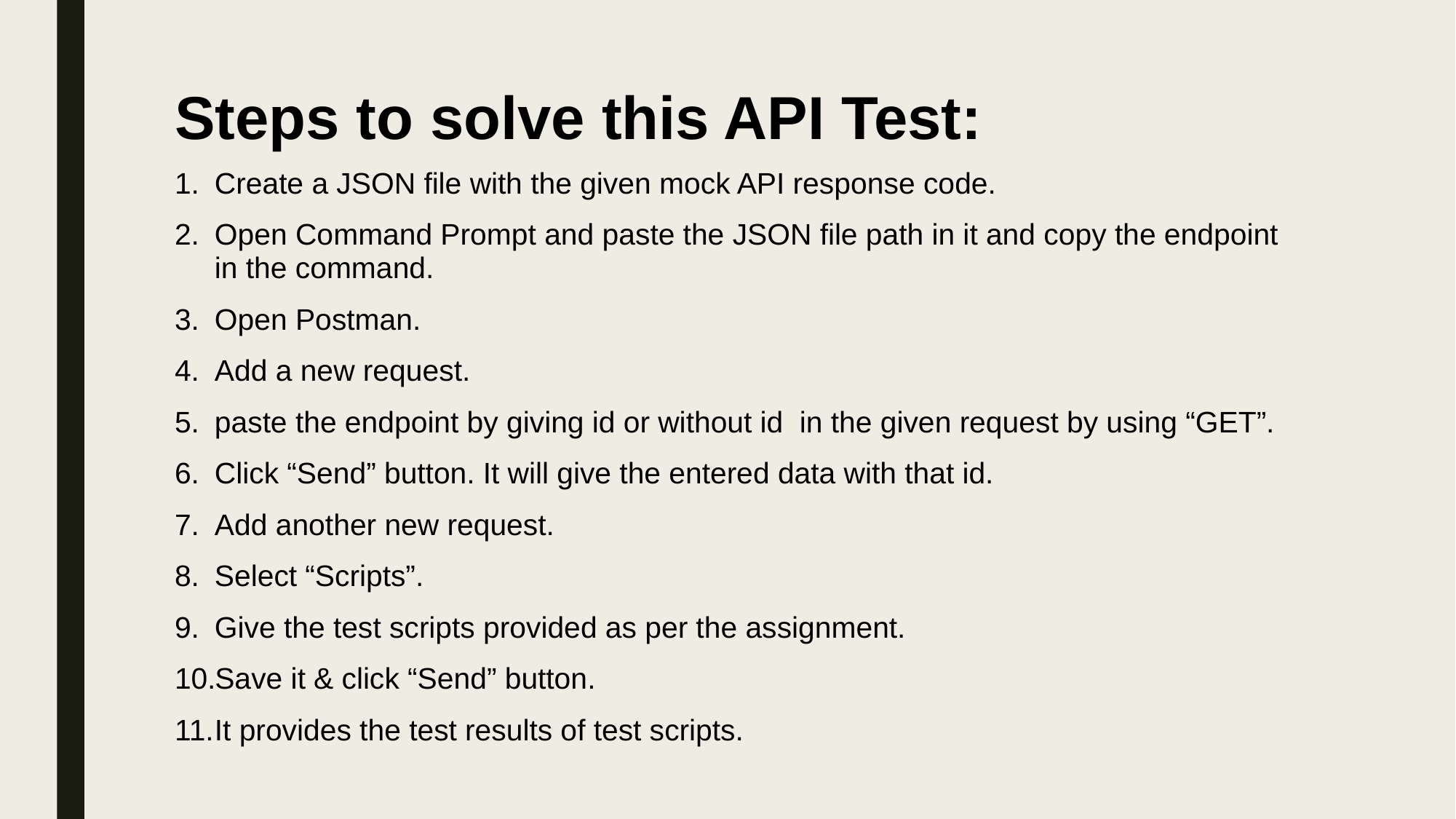

# Steps to solve this API Test:
Create a JSON file with the given mock API response code.
Open Command Prompt and paste the JSON file path in it and copy the endpoint in the command.
Open Postman.
Add a new request.
paste the endpoint by giving id or without id  in the given request by using “GET”.
Click “Send” button. It will give the entered data with that id.
Add another new request.
Select “Scripts”.
Give the test scripts provided as per the assignment.
Save it & click “Send” button.
It provides the test results of test scripts.